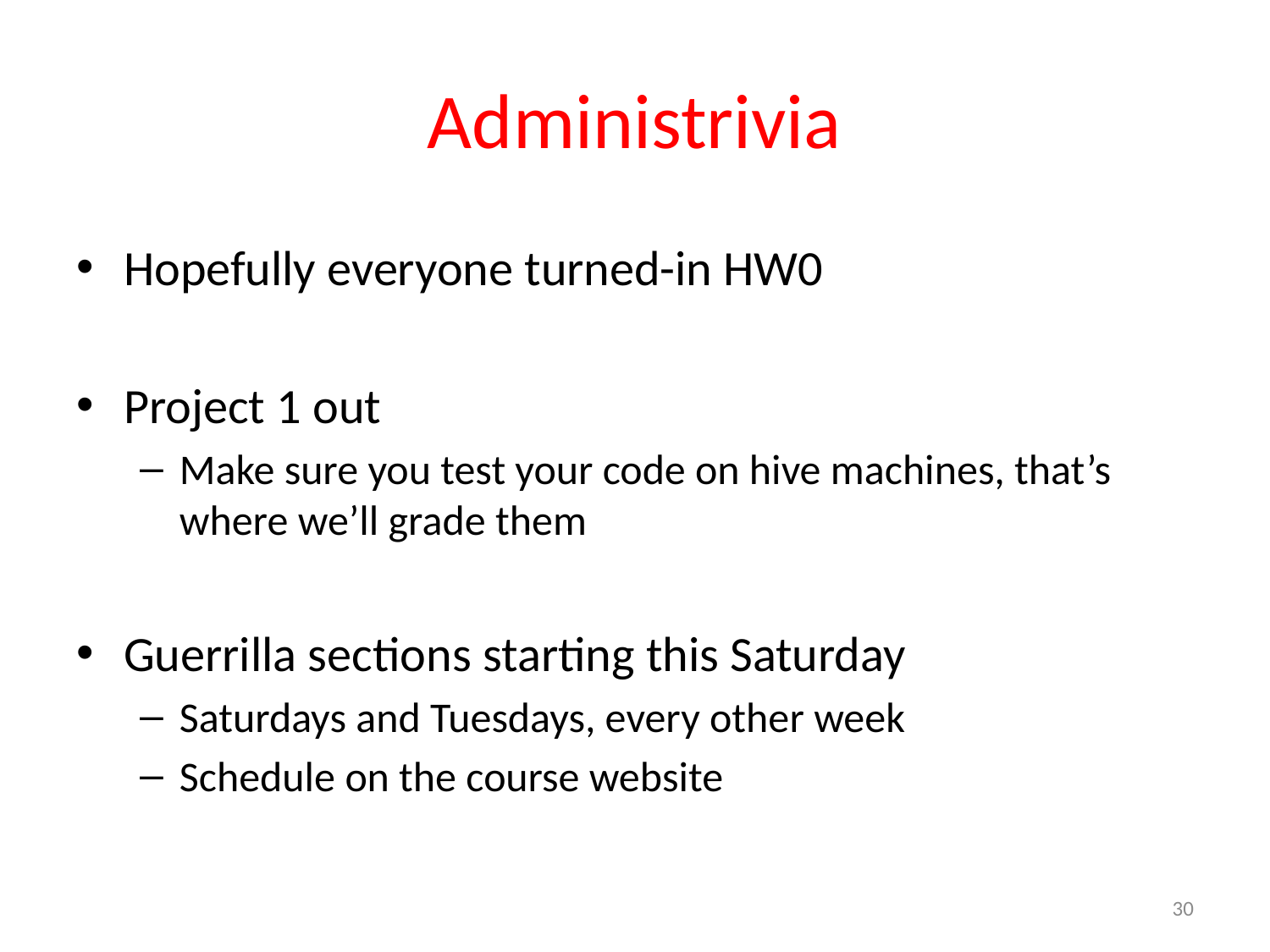

# Administrivia

Hopefully everyone turned-in HW0

Project 1 out
Make sure you test your code on hive machines, that’s where we’ll grade them

Guerrilla sections starting this Saturday
Saturdays and Tuesdays, every other week
Schedule on the course website
30